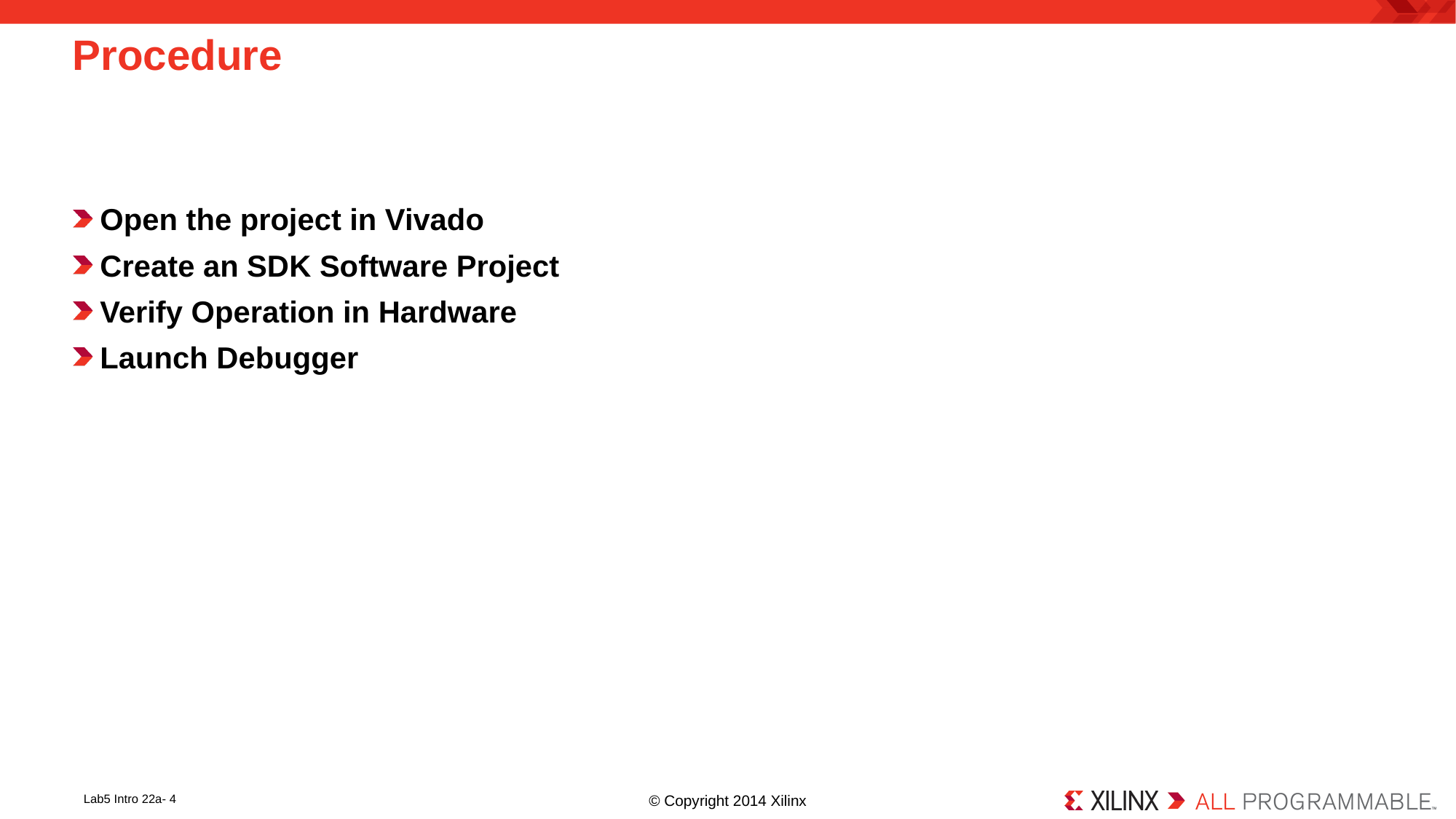

# Procedure
Open the project in Vivado
Create an SDK Software Project
Verify Operation in Hardware
Launch Debugger

Lab5 Intro 22a- 4
© Copyright 2014 Xilinx